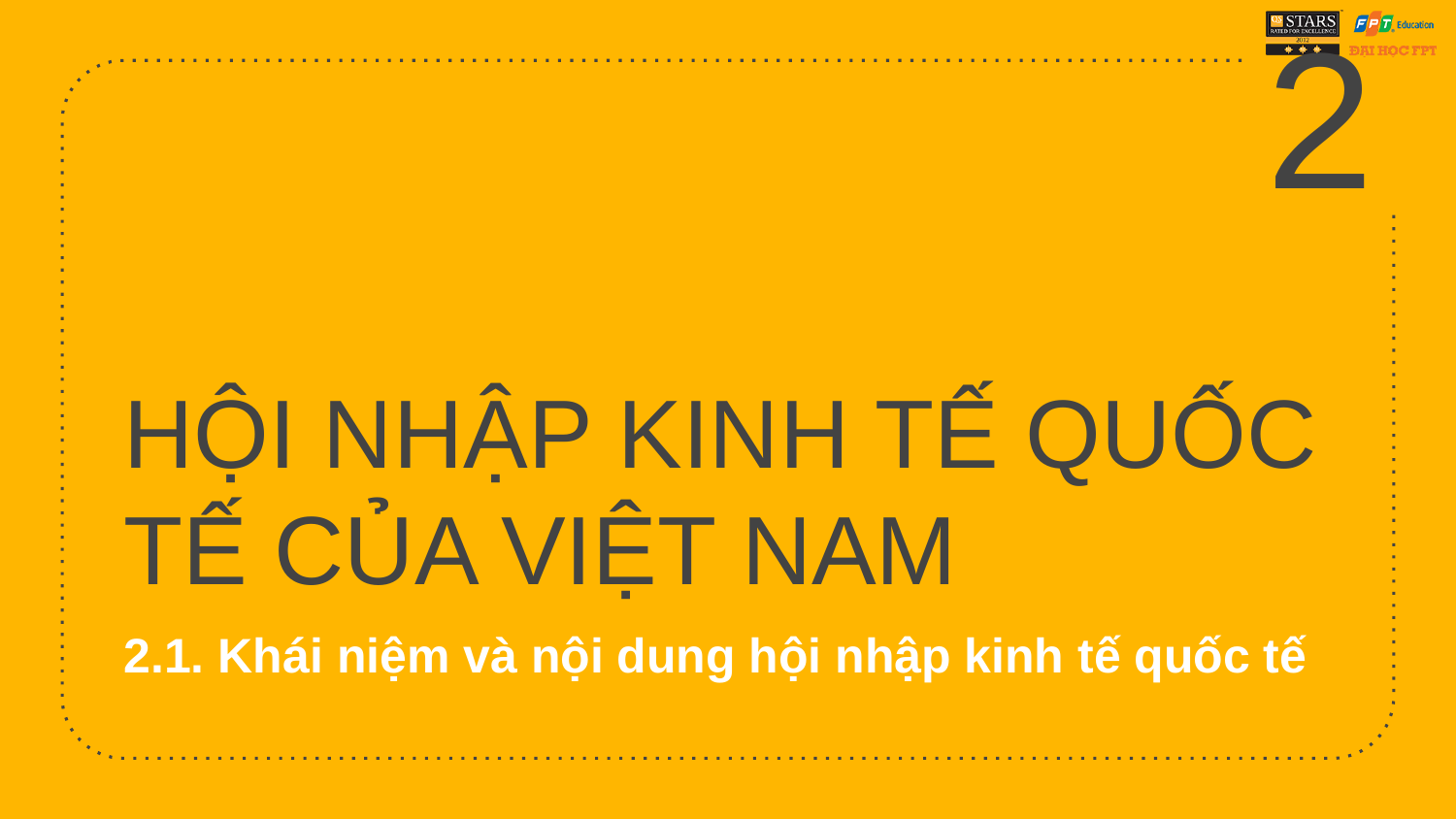

2
# HỘI NHẬP KINH TẾ QUỐC TẾ CỦA VIỆT NAM
2.1. Khái niệm và nội dung hội nhập kinh tế quốc tế